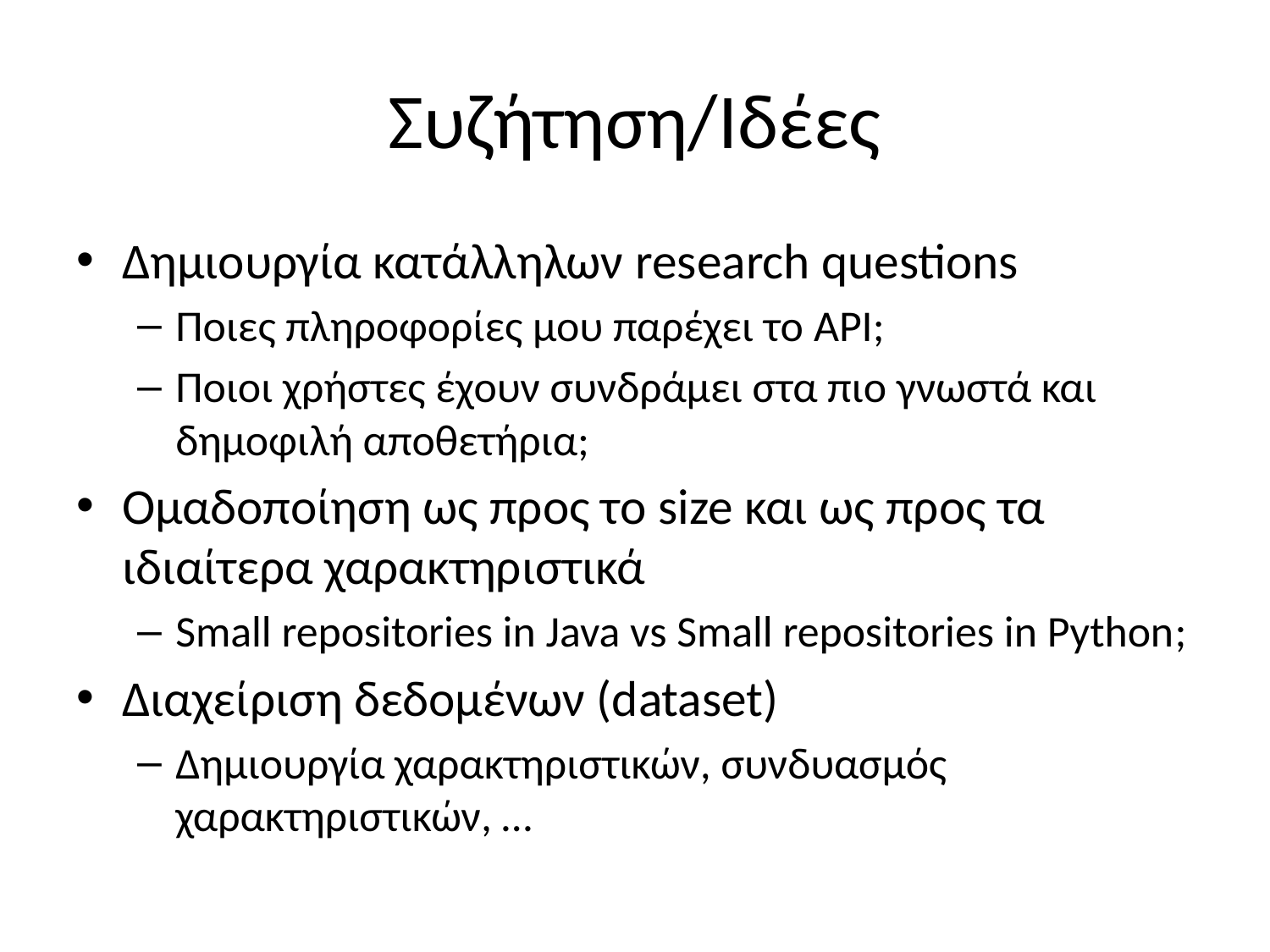

# Συζήτηση/Ιδέες
Δημιουργία κατάλληλων research questions
Ποιες πληροφορίες μου παρέχει το API;
Ποιοι χρήστες έχουν συνδράμει στα πιο γνωστά και δημοφιλή αποθετήρια;
Ομαδοποίηση ως προς το size και ως προς τα ιδιαίτερα χαρακτηριστικά
Small repositories in Java vs Small repositories in Python;
Διαχείριση δεδομένων (dataset)
Δημιουργία χαρακτηριστικών, συνδυασμός χαρακτηριστικών, …